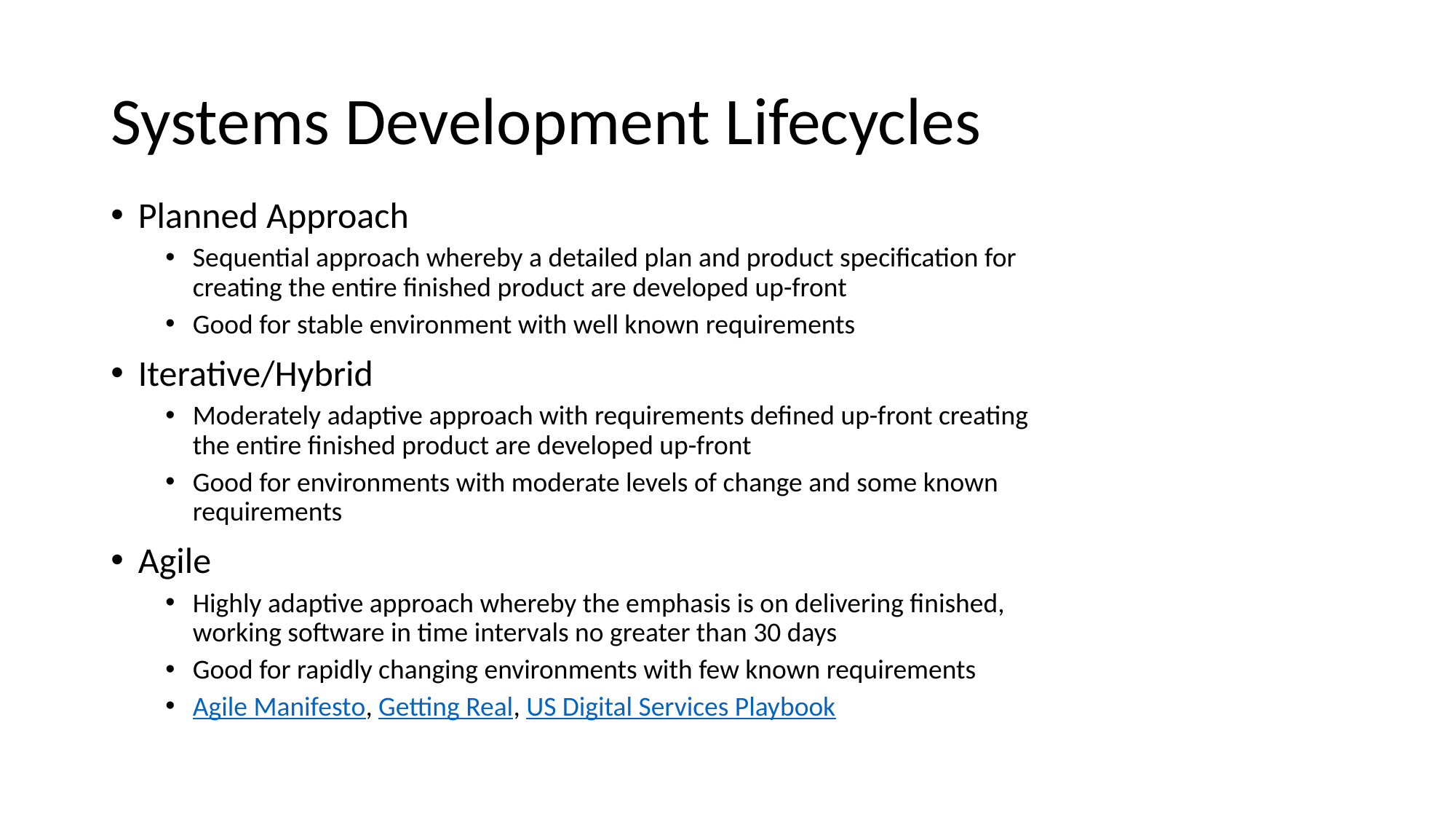

# Systems Development Lifecycles
Planned Approach
Sequential approach whereby a detailed plan and product specification for creating the entire finished product are developed up-front
Good for stable environment with well known requirements
Iterative/Hybrid
Moderately adaptive approach with requirements defined up-front creating the entire finished product are developed up-front
Good for environments with moderate levels of change and some known requirements
Agile
Highly adaptive approach whereby the emphasis is on delivering finished, working software in time intervals no greater than 30 days
Good for rapidly changing environments with few known requirements
Agile Manifesto, Getting Real, US Digital Services Playbook